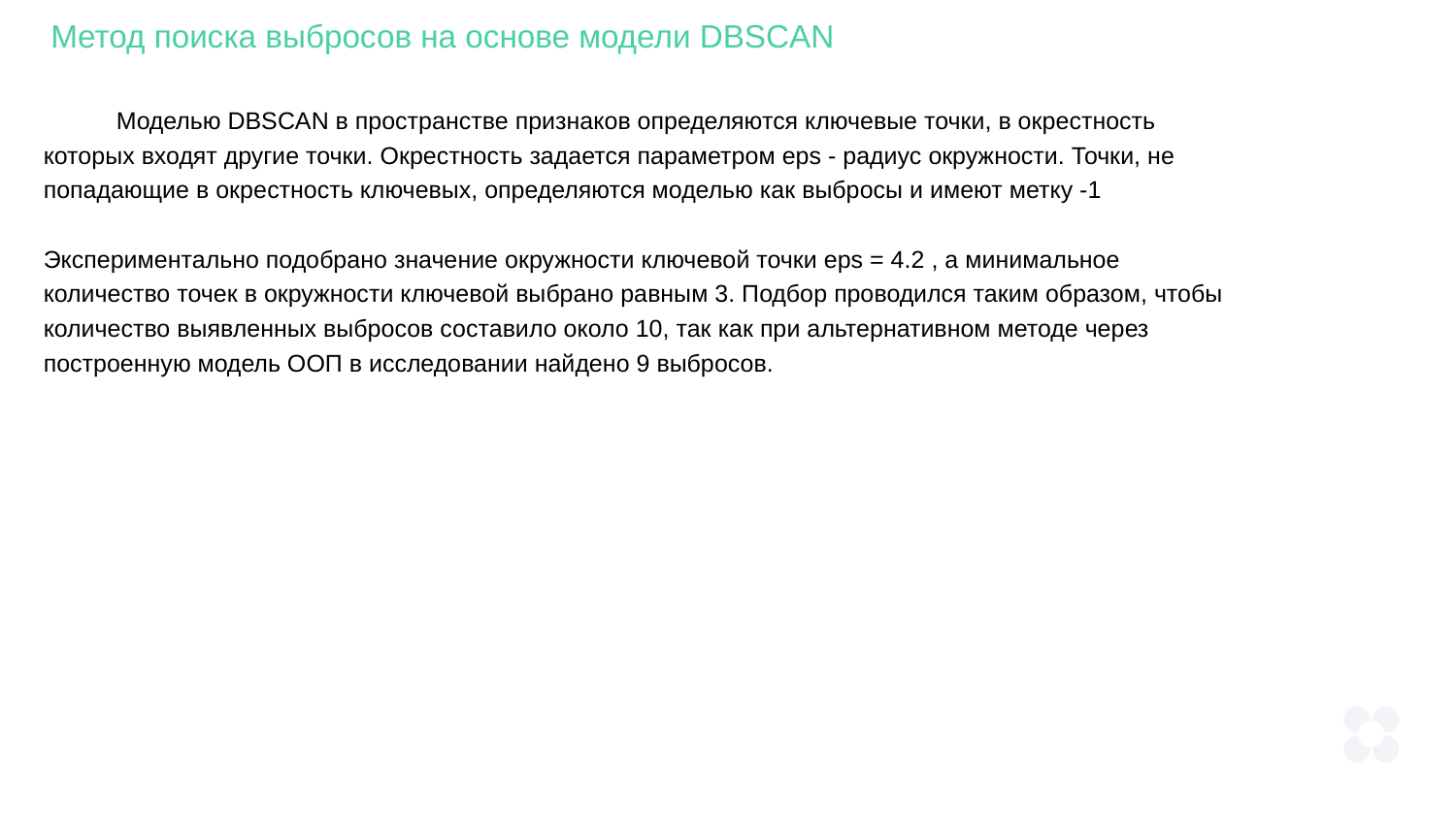

Метод поиска выбросов на основе модели DBSCAN
Моделью DBSCAN в пространстве признаков определяются ключевые точки, в окрестность которых входят другие точки. Окрестность задается параметром eps - радиус окружности. Точки, не попадающие в окрестность ключевых, определяются моделью как выбросы и имеют метку -1

Экспериментально подобрано значение окружности ключевой точки eps = 4.2 , а минимальное количество точек в окружности ключевой выбрано равным 3. Подбор проводился таким образом, чтобы количество выявленных выбросов составило около 10, так как при альтернативном методе через построенную модель ООП в исследовании найдено 9 выбросов.